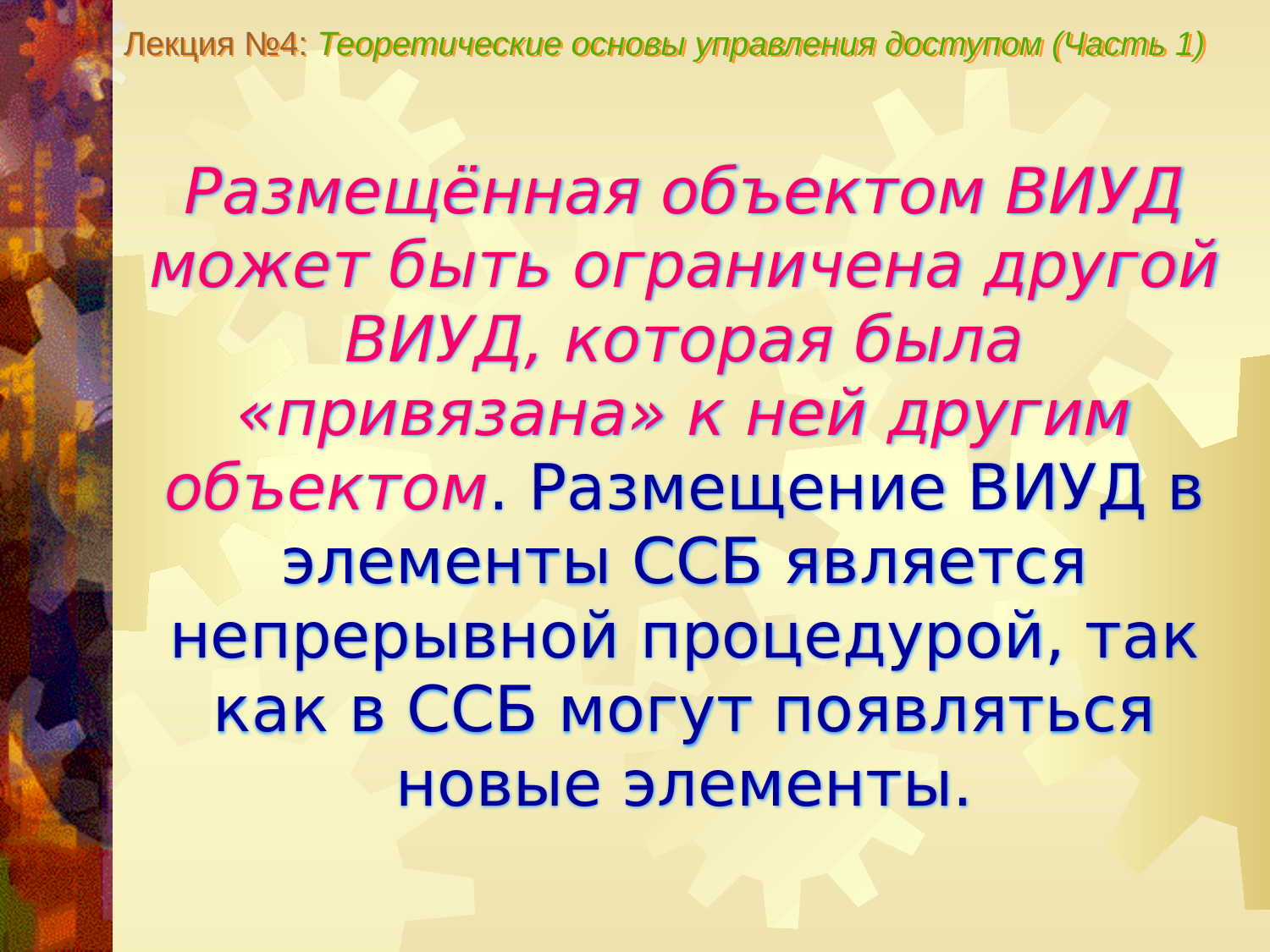

Лекция №4: Теоретические основы управления доступом (Часть 1)
Размещённая объектом ВИУД может быть ограничена другой ВИУД, которая была «привязана» к ней другим объектом. Размещение ВИУД в элементы ССБ является непрерывной процедурой, так как в ССБ могут появляться новые элементы.